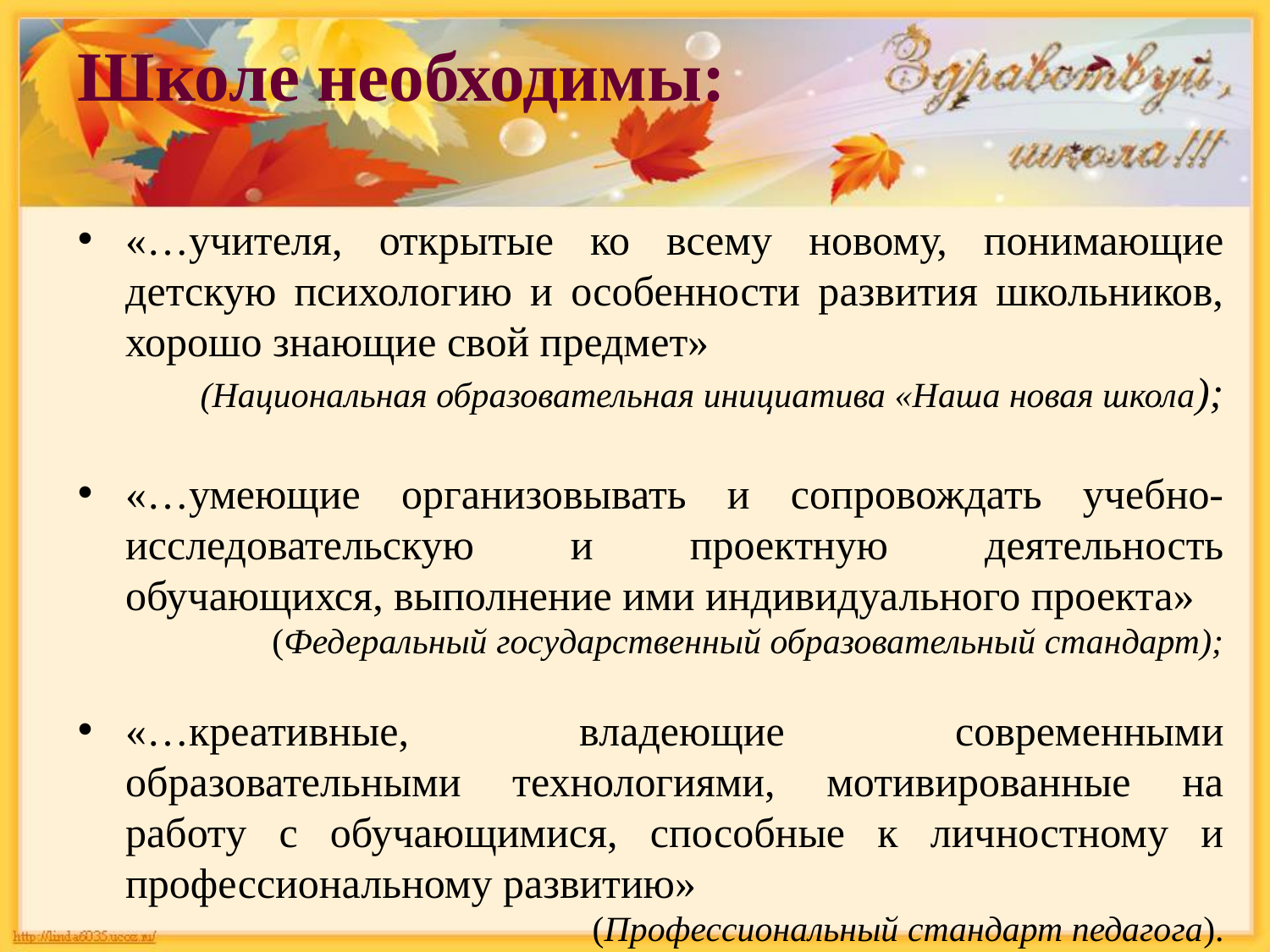

# Школе необходимы:
«…учителя, открытые ко всему новому, понимающие детскую психологию и особенности развития школьников, хорошо знающие свой предмет»
(Национальная образовательная инициатива «Наша новая школа);

«…умеющие организовывать и сопровождать учебно-исследовательскую и проектную деятельность обучающихся, выполнение ими индивидуального проекта»
(Федеральный государственный образовательный стандарт);

«…креативные, владеющие современными образовательными технологиями, мотивированные на работу с обучающимися, способные к личностному и профессиональному развитию»
(Профессиональный стандарт педагога).